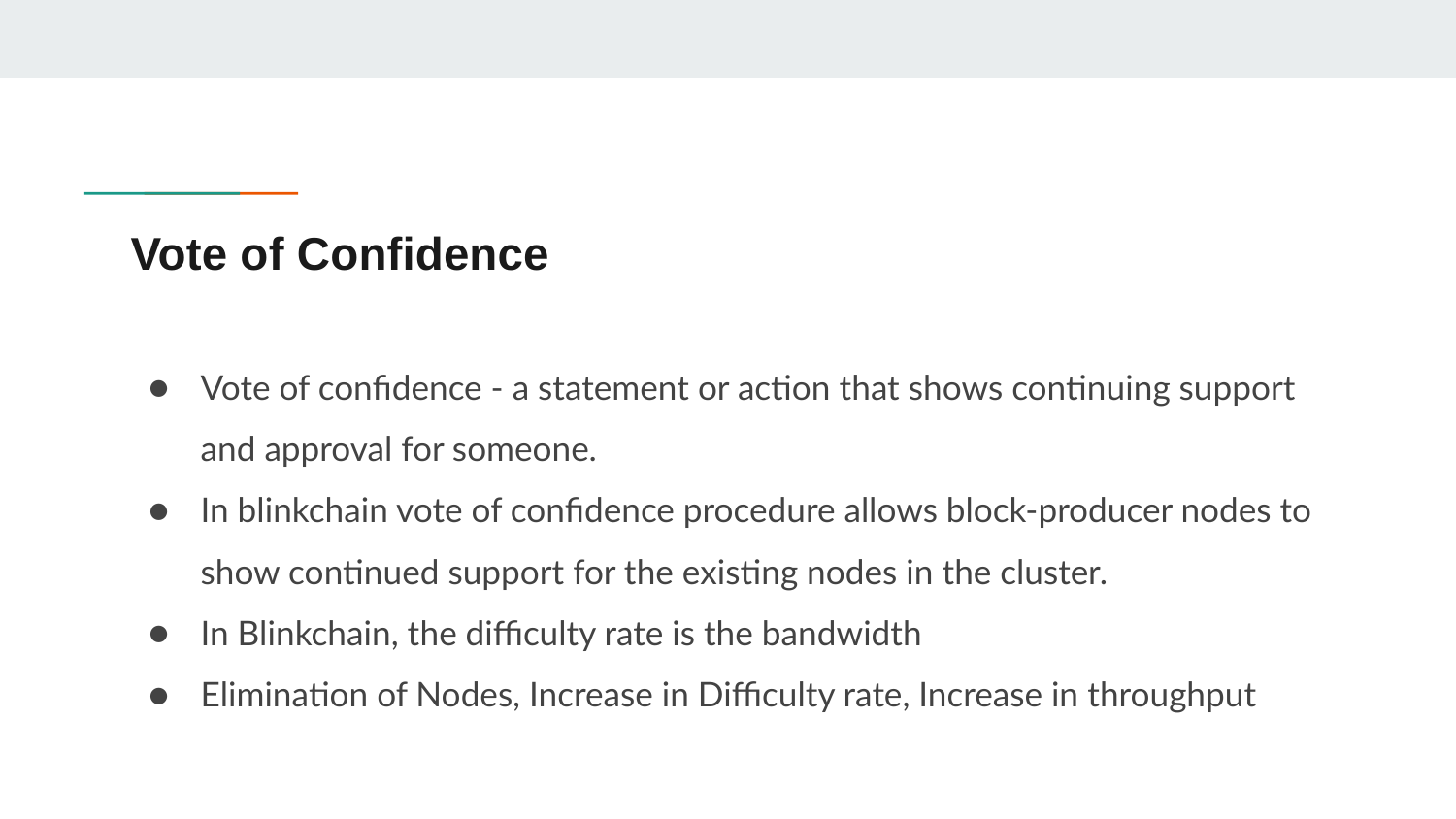

# Vote of Confidence
Vote of confidence - a statement or action that shows continuing support and approval for someone.
In blinkchain vote of confidence procedure allows block-producer nodes to show continued support for the existing nodes in the cluster.
In Blinkchain, the difficulty rate is the bandwidth
Elimination of Nodes, Increase in Difficulty rate, Increase in throughput